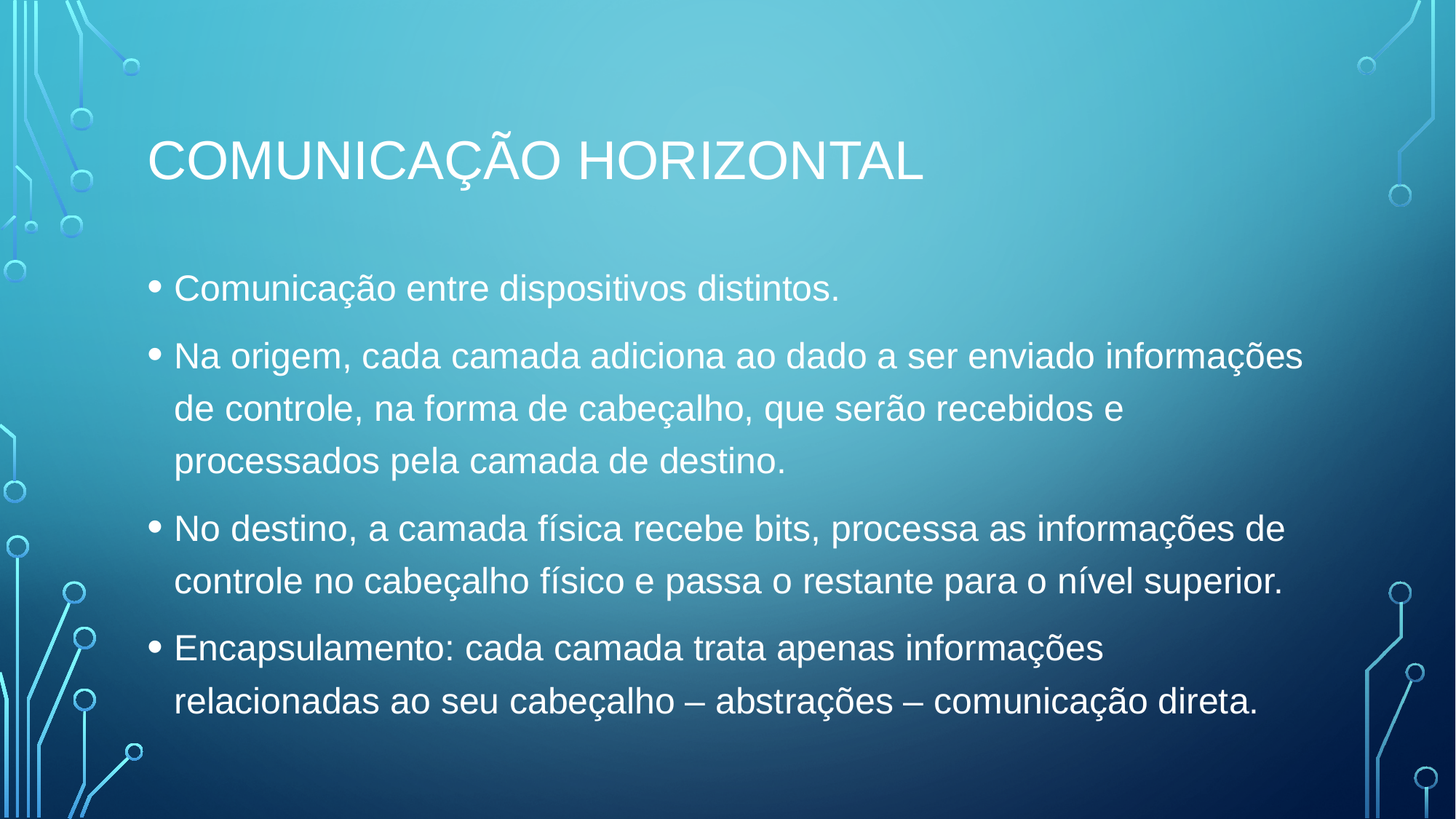

# Comunicação horizontal
Comunicação entre dispositivos distintos.
Na origem, cada camada adiciona ao dado a ser enviado informações de controle, na forma de cabeçalho, que serão recebidos e processados pela camada de destino.
No destino, a camada física recebe bits, processa as informações de controle no cabeçalho físico e passa o restante para o nível superior.
Encapsulamento: cada camada trata apenas informações relacionadas ao seu cabeçalho – abstrações – comunicação direta.